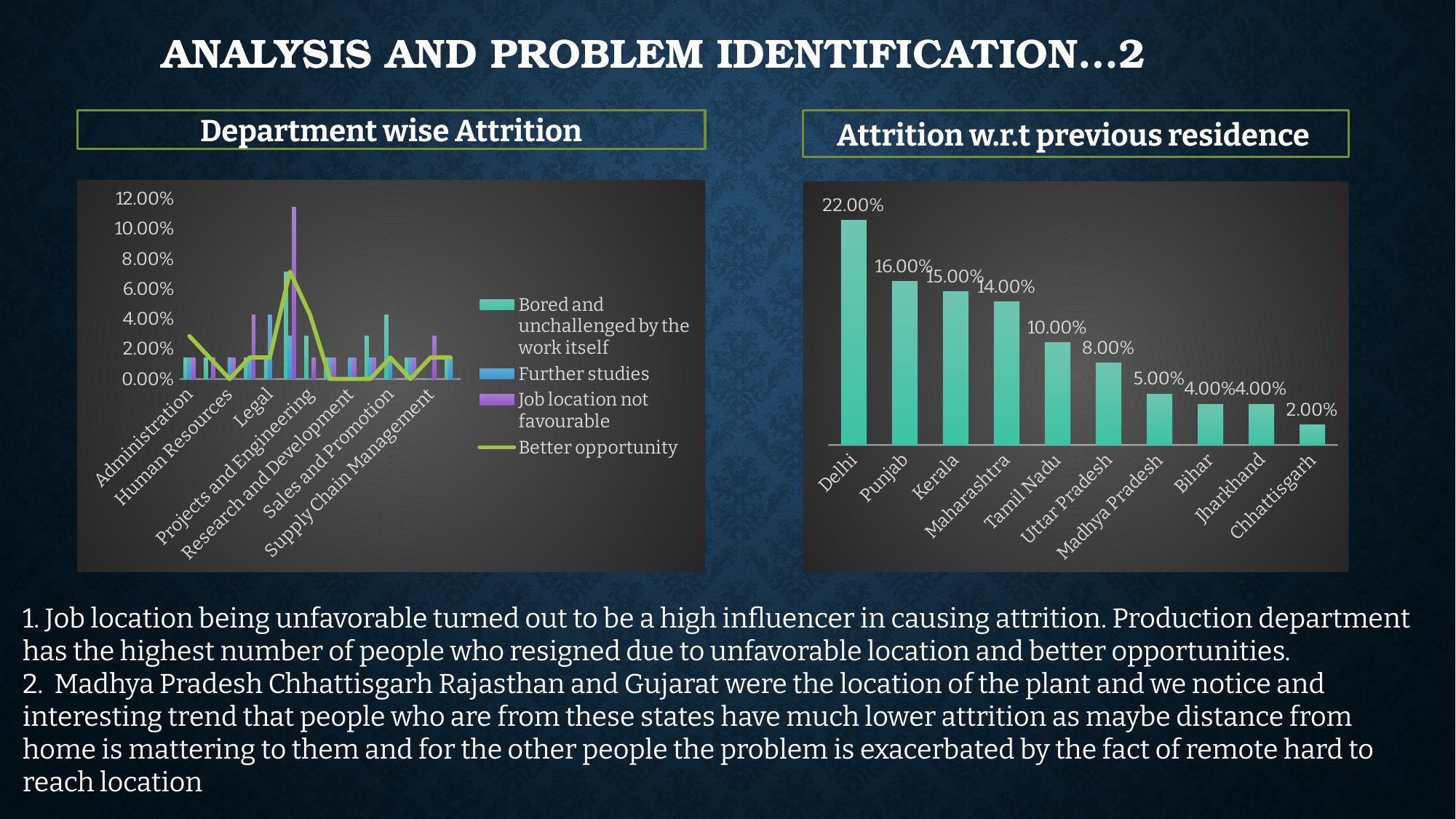

# Analysis and Problem Identification…2
Department wise Attrition
Attrition w.r.t previous residence

### Chart

| Category | Bored and unchallenged by the work itself | Further studies | Job location not favourable | Better opportunity |
|---|---|---|---|---|
| Administration | 0.014285714285714285 | 0.014285714285714285 | 0.014285714285714285 | 0.02857142857142857 |
| Finance | 0.014285714285714285 | 0.0 | 0.014285714285714285 | 0.014285714285714285 |
| Human Resources | 0.0 | 0.014285714285714285 | 0.014285714285714285 | 0.0 |
| Information Technology | 0.014285714285714285 | 0.014285714285714285 | 0.04285714285714286 | 0.014285714285714285 |
| Legal | 0.014285714285714285 | 0.04285714285714286 | 0.0 | 0.014285714285714285 |
| Production | 0.07142857142857142 | 0.02857142857142857 | 0.11428571428571428 | 0.07142857142857142 |
| Projects and Engineering | 0.02857142857142857 | 0.0 | 0.014285714285714285 | 0.04285714285714286 |
| Quality Assurance | 0.014285714285714285 | 0.014285714285714285 | 0.014285714285714285 | 0.0 |
| Research and Development | 0.0 | 0.014285714285714285 | 0.014285714285714285 | 0.0 |
| Safety | 0.02857142857142857 | 0.014285714285714285 | 0.014285714285714285 | 0.0 |
| Sales and Promotion | 0.04285714285714286 | 0.014285714285714285 | 0.0 | 0.014285714285714285 |
| Strategy | 0.014285714285714285 | 0.014285714285714285 | 0.014285714285714285 | 0.0 |
| Supply Chain Management | 0.0 | 0.0 | 0.02857142857142857 | 0.014285714285714285 |
| Warehouse | 0.014285714285714285 | 0.014285714285714285 | 0.0 | 0.014285714285714285 |

### Chart

| Category | Total |
|---|---|
| Delhi | 0.22 |
| Punjab | 0.16 |
| Kerala | 0.15 |
| Maharashtra | 0.14 |
| Tamil Nadu | 0.1 |
| Uttar Pradesh | 0.08 |
| Madhya Pradesh | 0.05 |
| Bihar | 0.04 |
| Jharkhand | 0.04 |
| Chhattisgarh | 0.02 |
1. Job location being unfavorable turned out to be a high influencer in causing attrition. Production department has the highest number of people who resigned due to unfavorable location and better opportunities.
2.  Madhya Pradesh Chhattisgarh Rajasthan and Gujarat were the location of the plant and we notice and interesting trend that people who are from these states have much lower attrition as maybe distance from home is mattering to them and for the other people the problem is exacerbated by the fact of remote hard to reach location